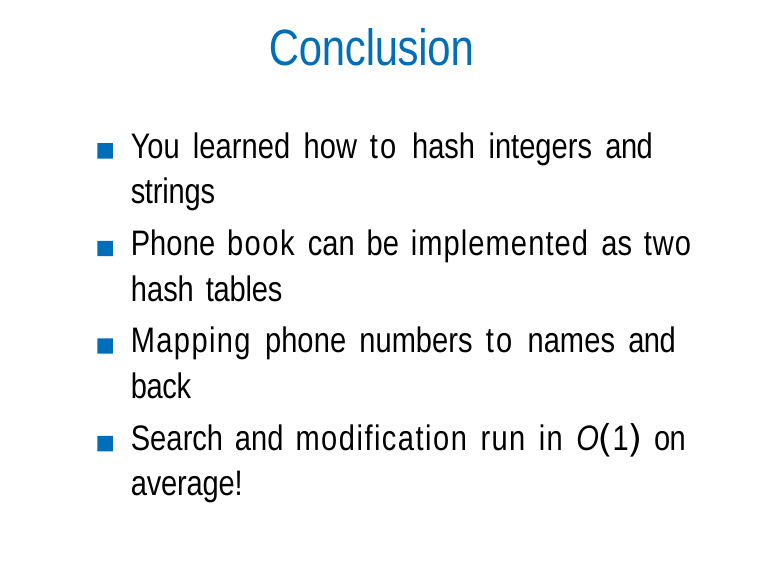

# Conclusion
You learned how to hash integers and strings
Phone book can be implemented as two hash tables
Mapping phone numbers to names and back
Search and modification run in O(1) on average!